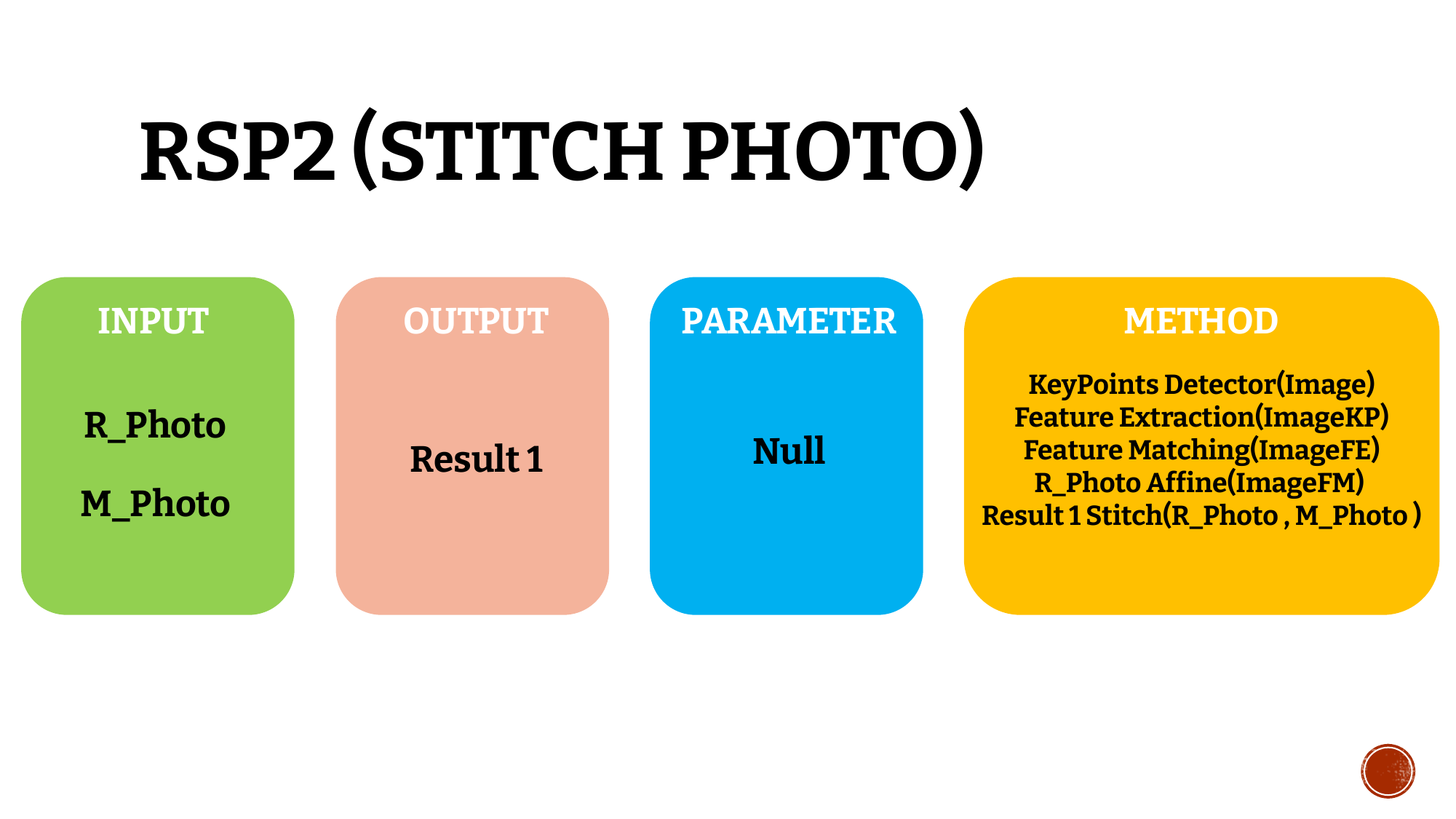

# Rsp2 (Stitch photo)

OUTPUT
Result 1

PARAMETER
Null

INPUT
METHOD
KeyPoints Detector(Image)
Feature Extraction(ImageKP)
Feature Matching(ImageFE)
R_Photo Affine(ImageFM)
Result 1 Stitch(R_Photo , M_Photo )
R_Photo
M_Photo